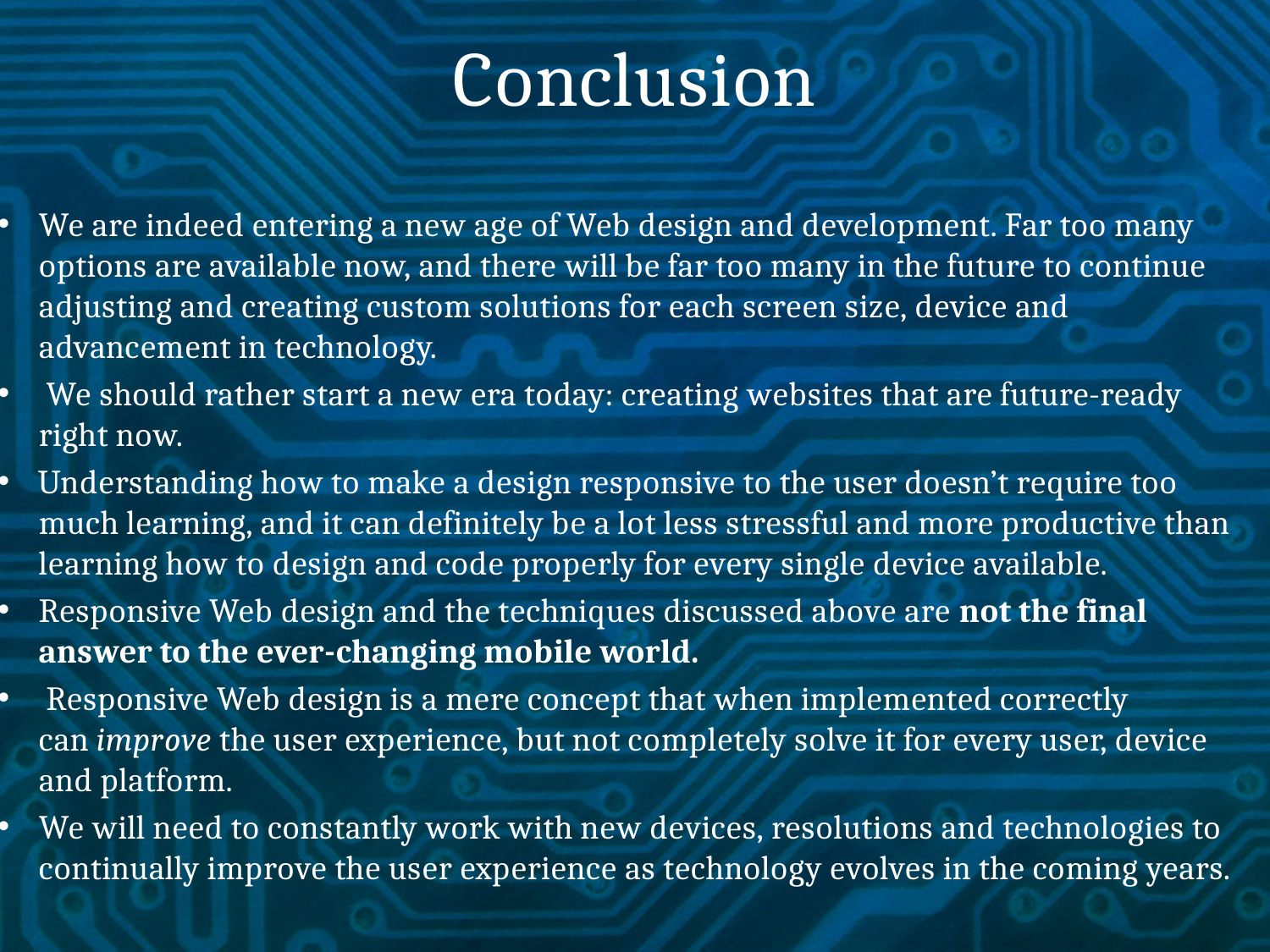

# Conclusion
We are indeed entering a new age of Web design and development. Far too many options are available now, and there will be far too many in the future to continue adjusting and creating custom solutions for each screen size, device and advancement in technology.
 We should rather start a new era today: creating websites that are future-ready right now.
Understanding how to make a design responsive to the user doesn’t require too much learning, and it can definitely be a lot less stressful and more productive than learning how to design and code properly for every single device available.
Responsive Web design and the techniques discussed above are not the final answer to the ever-changing mobile world.
 Responsive Web design is a mere concept that when implemented correctly can improve the user experience, but not completely solve it for every user, device and platform.
We will need to constantly work with new devices, resolutions and technologies to continually improve the user experience as technology evolves in the coming years.